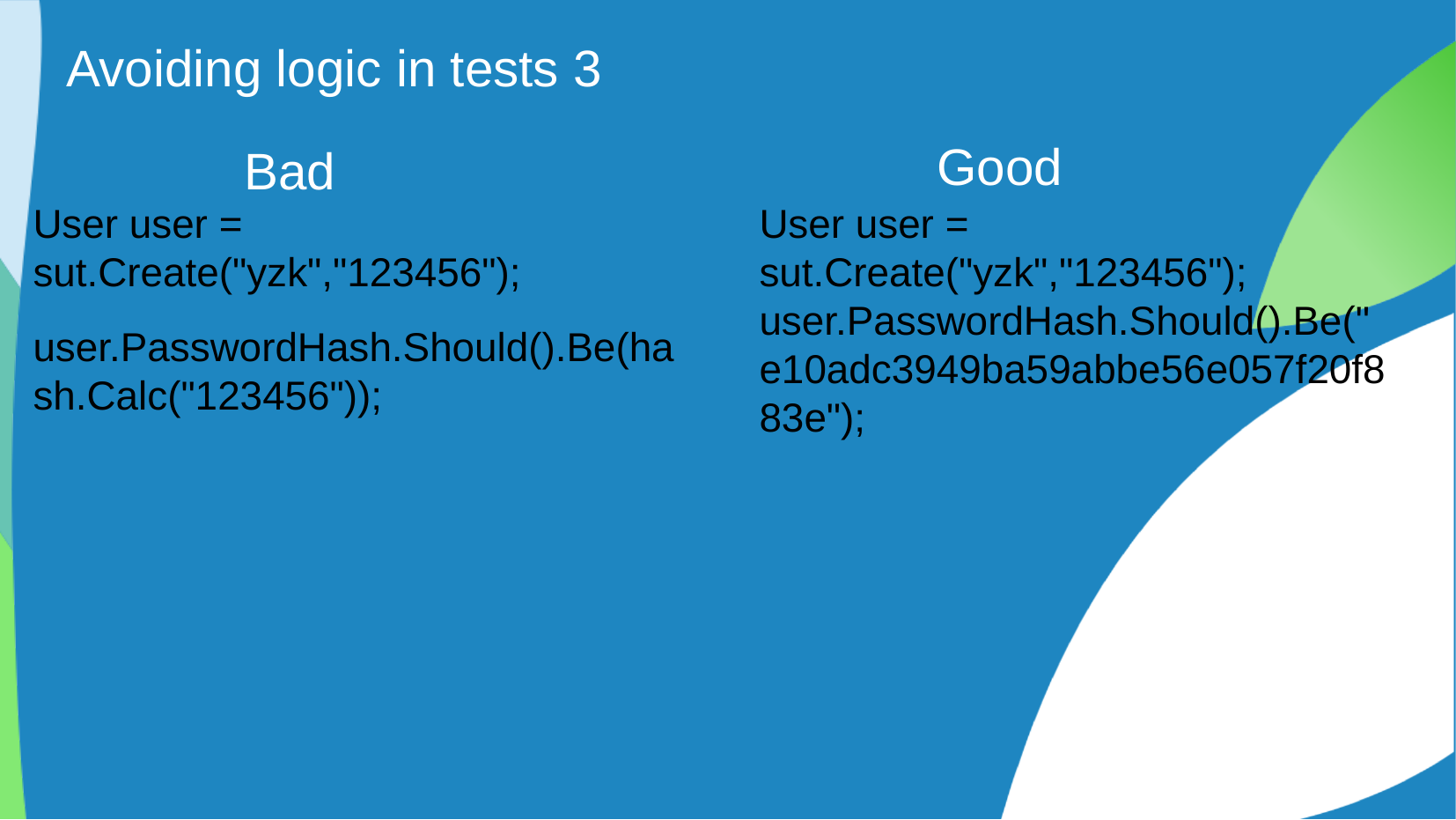

# Avoiding logic in tests 3
Good
Bad
User user = sut.Create("yzk","123456");
user.PasswordHash.Should().Be(hash.Calc("123456"));
User user = sut.Create("yzk","123456");
user.PasswordHash.Should().Be("e10adc3949ba59abbe56e057f20f883e");